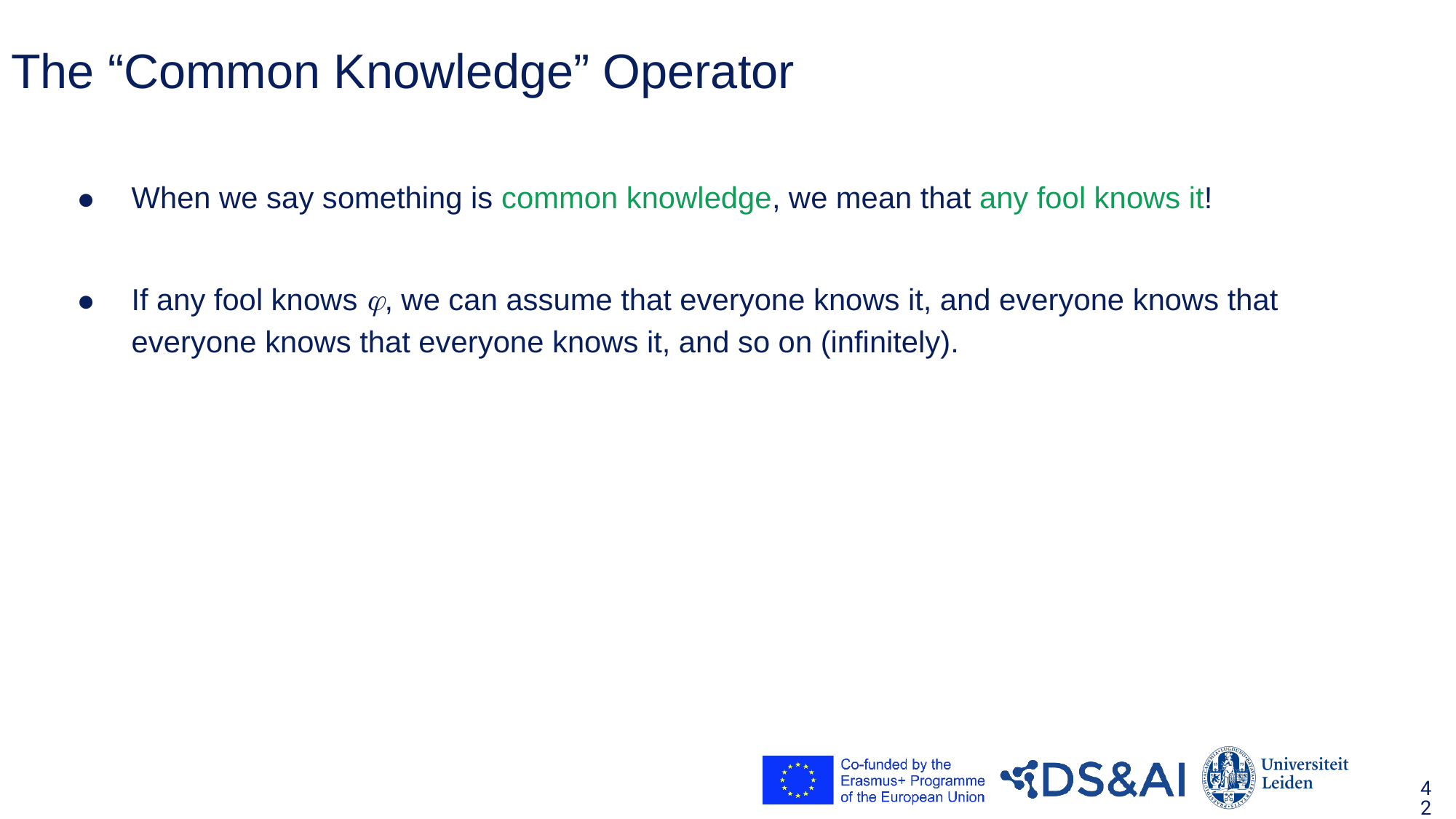

# The “Common Knowledge” Operator
When we say something is common knowledge, we mean that any fool knows it!

If any fool knows ϕ, we can assume that everyone knows it, and everyone knows that everyone knows that everyone knows it, and so on (infinitely).
42